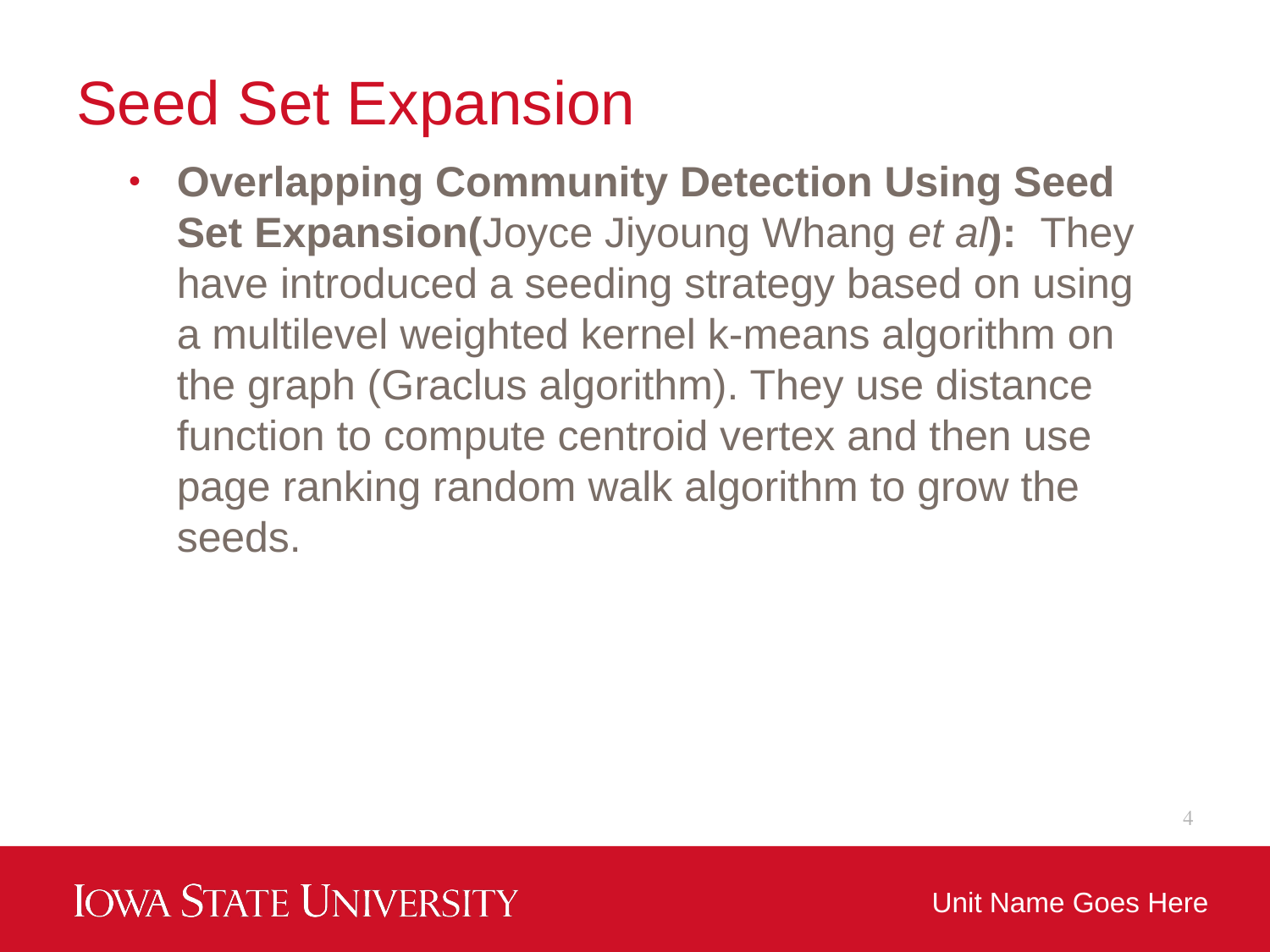

# Seed Set Expansion
Overlapping Community Detection Using Seed Set Expansion(Joyce Jiyoung Whang et al):  They have introduced a seeding strategy based on using a multilevel weighted kernel k-means algorithm on the graph (Graclus algorithm). They use distance function to compute centroid vertex and then use page ranking random walk algorithm to grow the seeds.

4